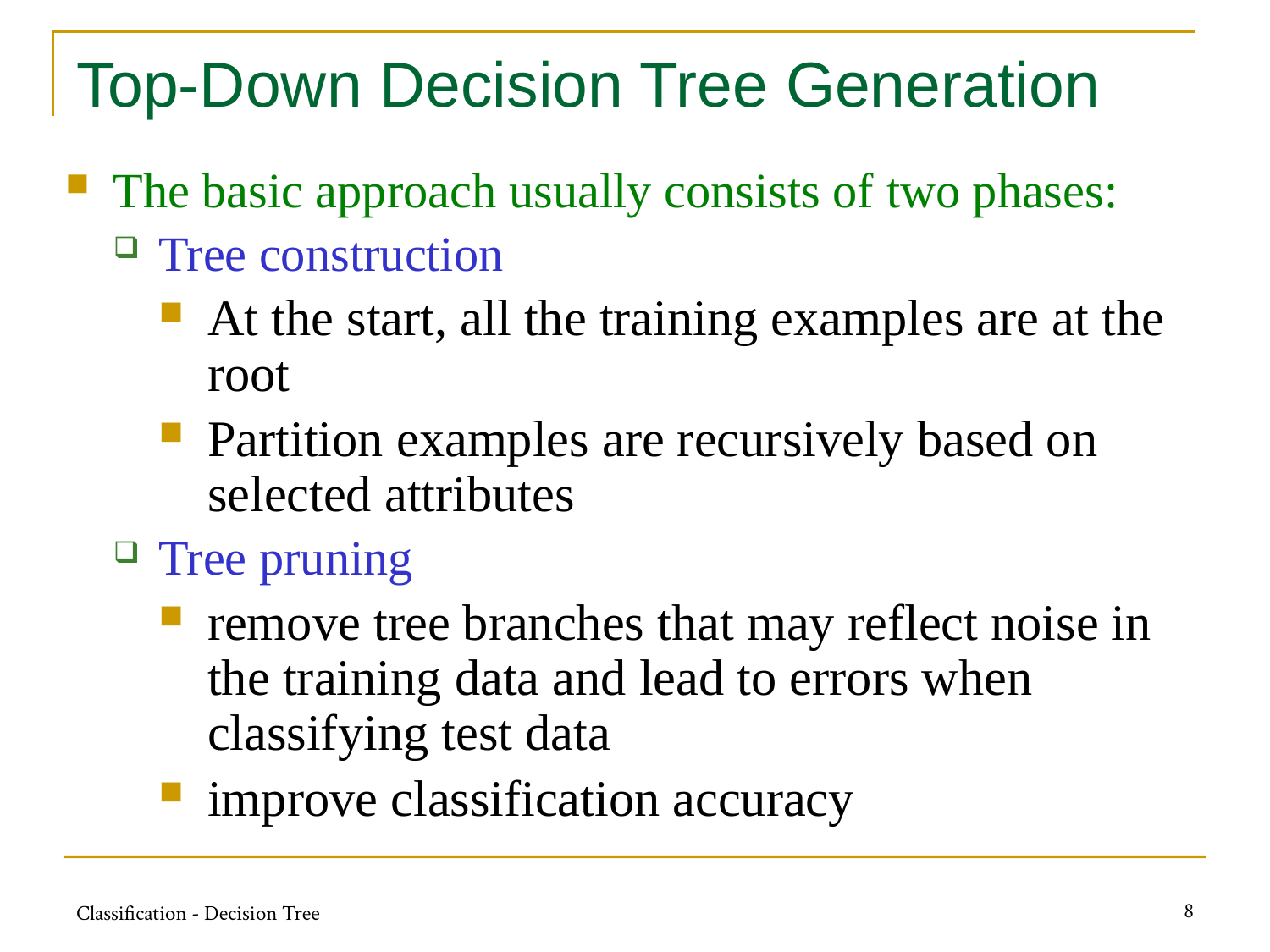

# Top-Down Decision Tree Generation
The basic approach usually consists of two phases:
Tree construction
At the start, all the training examples are at the root
Partition examples are recursively based on selected attributes
Tree pruning
remove tree branches that may reflect noise in the training data and lead to errors when classifying test data
improve classification accuracy
8
Classification - Decision Tree